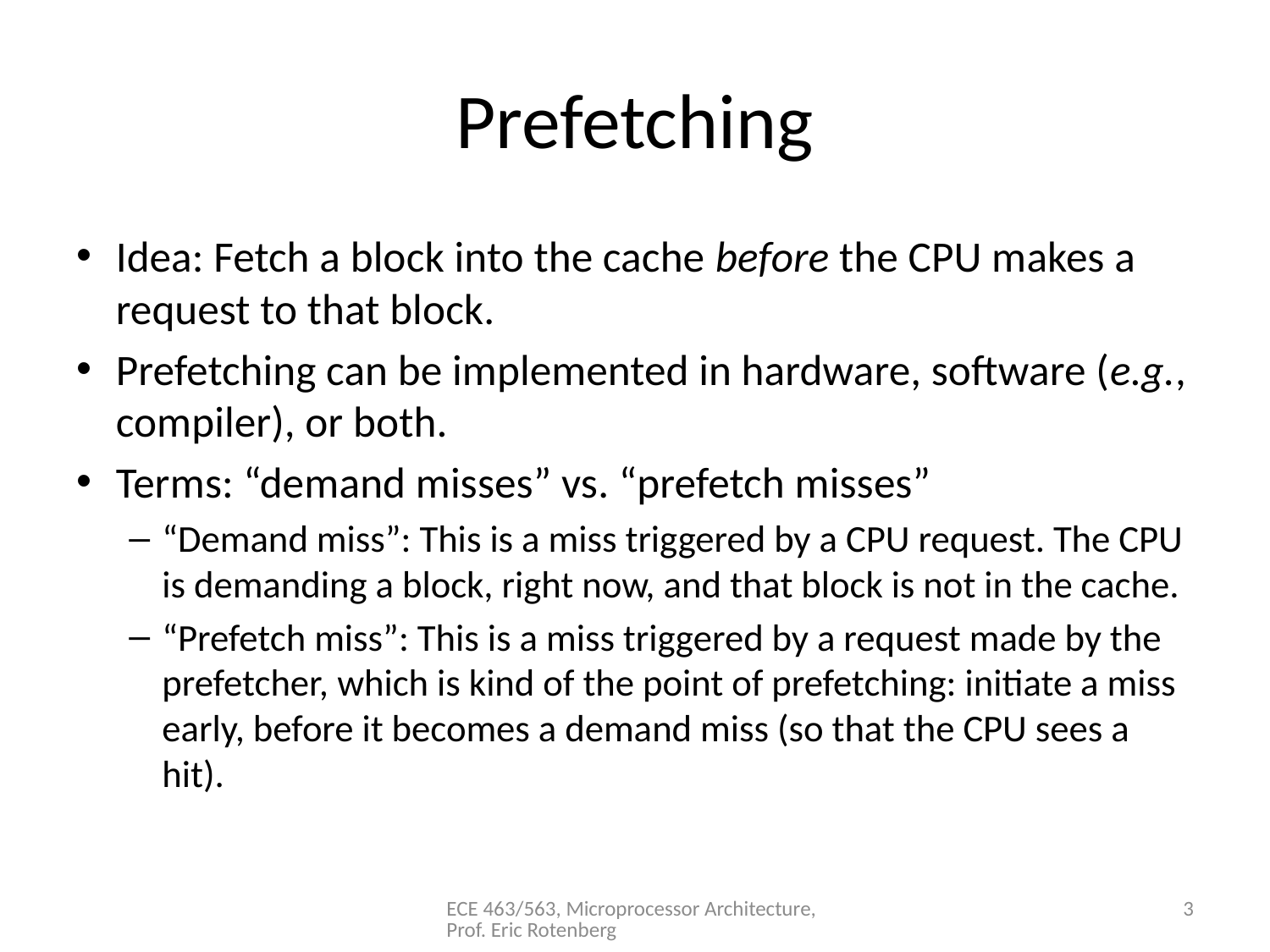

# Prefetching
Idea: Fetch a block into the cache before the CPU makes a request to that block.
Prefetching can be implemented in hardware, software (e.g., compiler), or both.
Terms: “demand misses” vs. “prefetch misses”
“Demand miss”: This is a miss triggered by a CPU request. The CPU is demanding a block, right now, and that block is not in the cache.
“Prefetch miss”: This is a miss triggered by a request made by the prefetcher, which is kind of the point of prefetching: initiate a miss early, before it becomes a demand miss (so that the CPU sees a hit).
ECE 463/563, Microprocessor Architecture, Prof. Eric Rotenberg
3